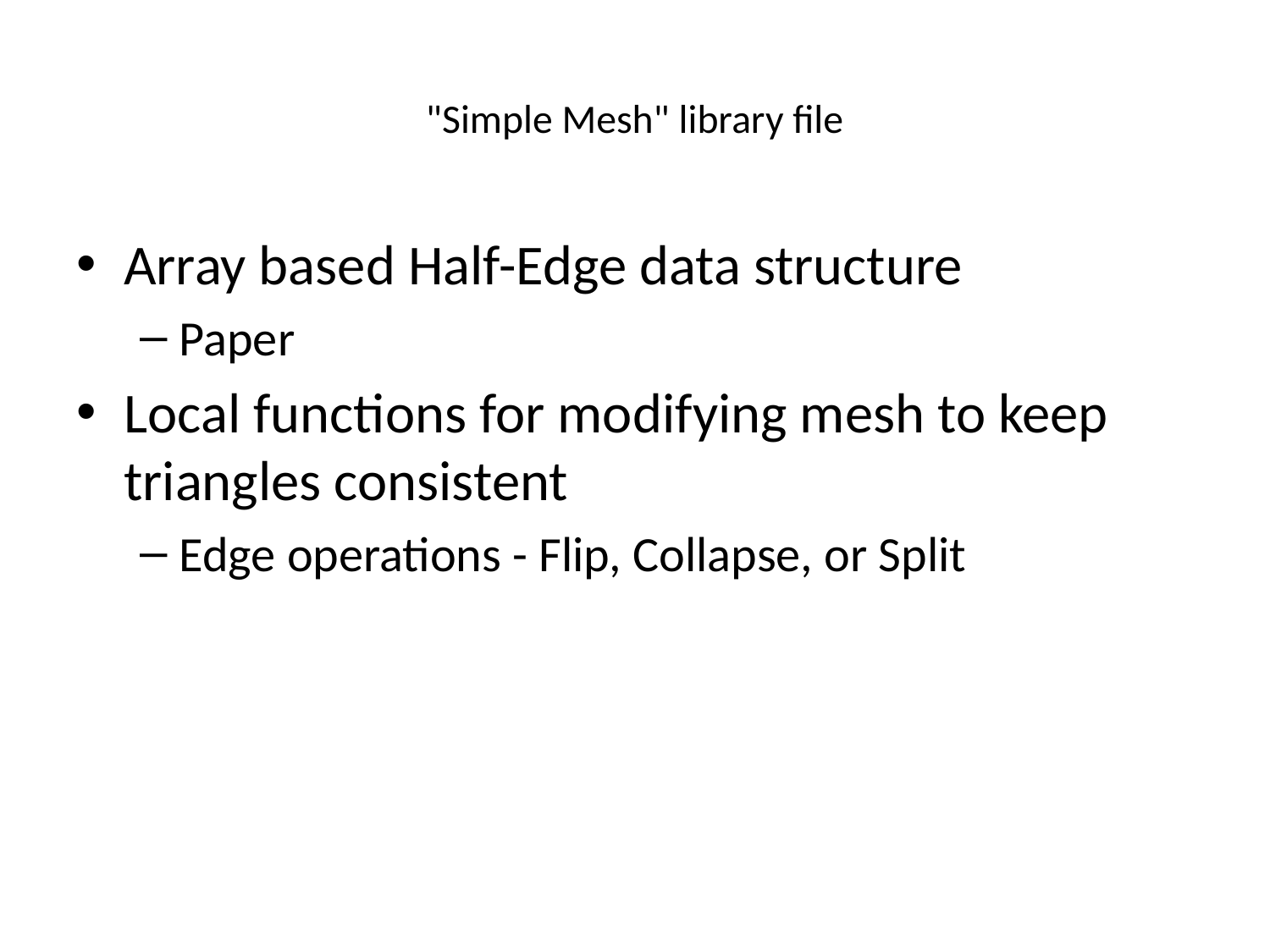

# "Simple Mesh" library file
Array based Half-Edge data structure
Paper
Local functions for modifying mesh to keep triangles consistent
Edge operations - Flip, Collapse, or Split